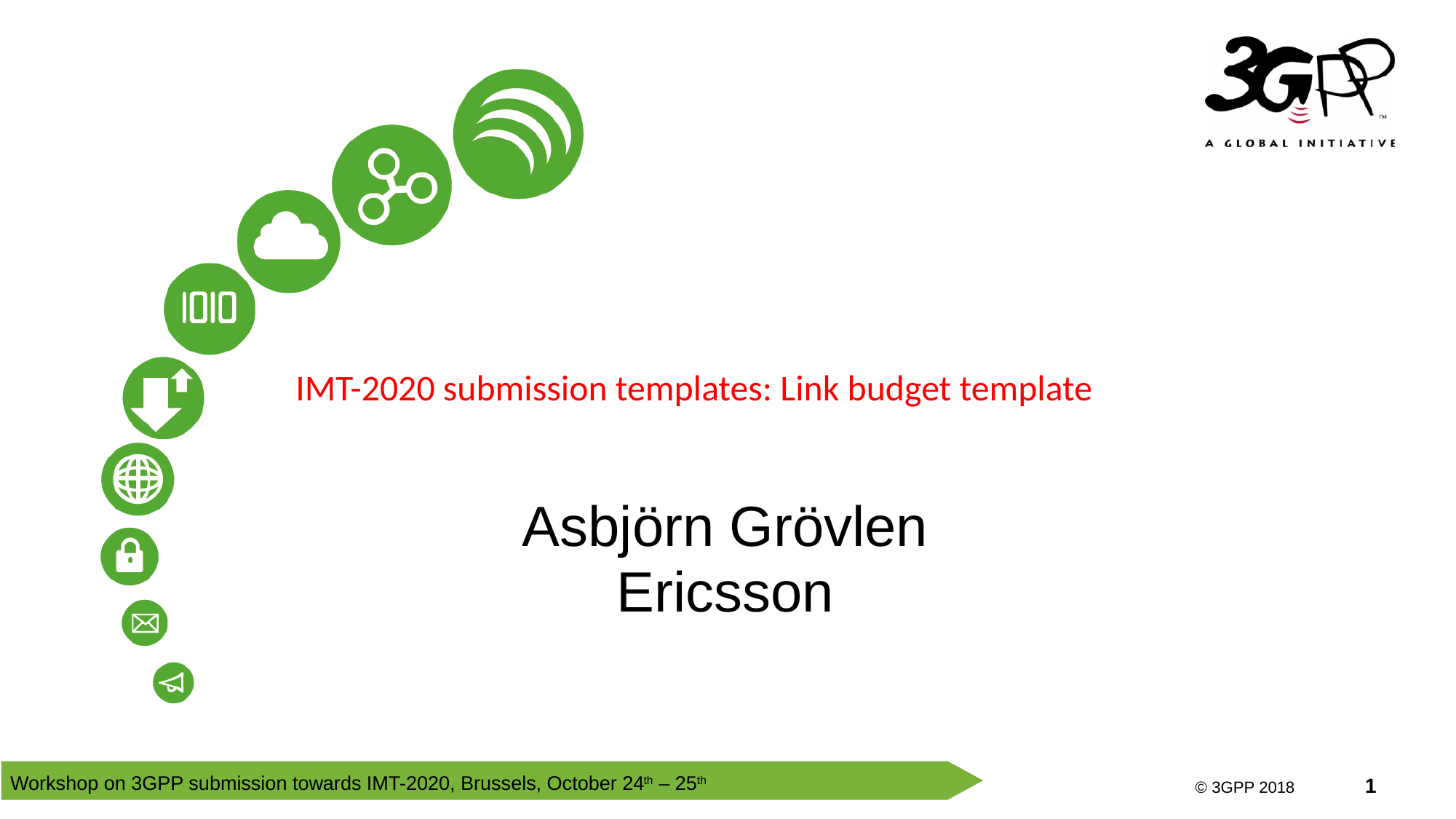

# IMT-2020 submission templates: Link budget template
Asbjörn Grövlen
Ericsson